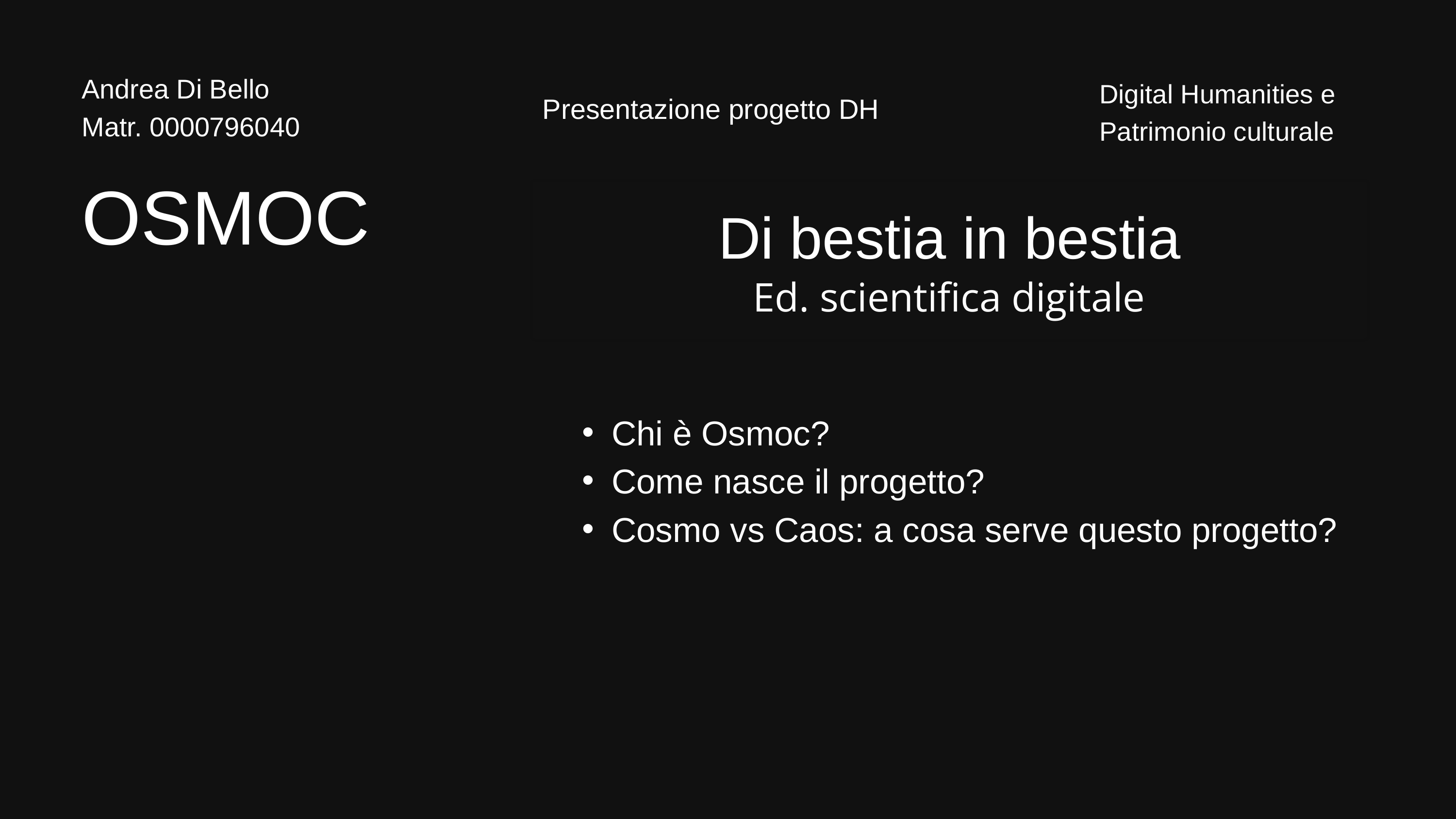

Andrea Di Bello
Matr. 0000796040
Digital Humanities e Patrimonio culturale
Presentazione progetto DH

OSMOC
Di bestia in bestia
Ed. scientifica digitale
Chi è Osmoc?
Come nasce il progetto?
Cosmo vs Caos: a cosa serve questo progetto?